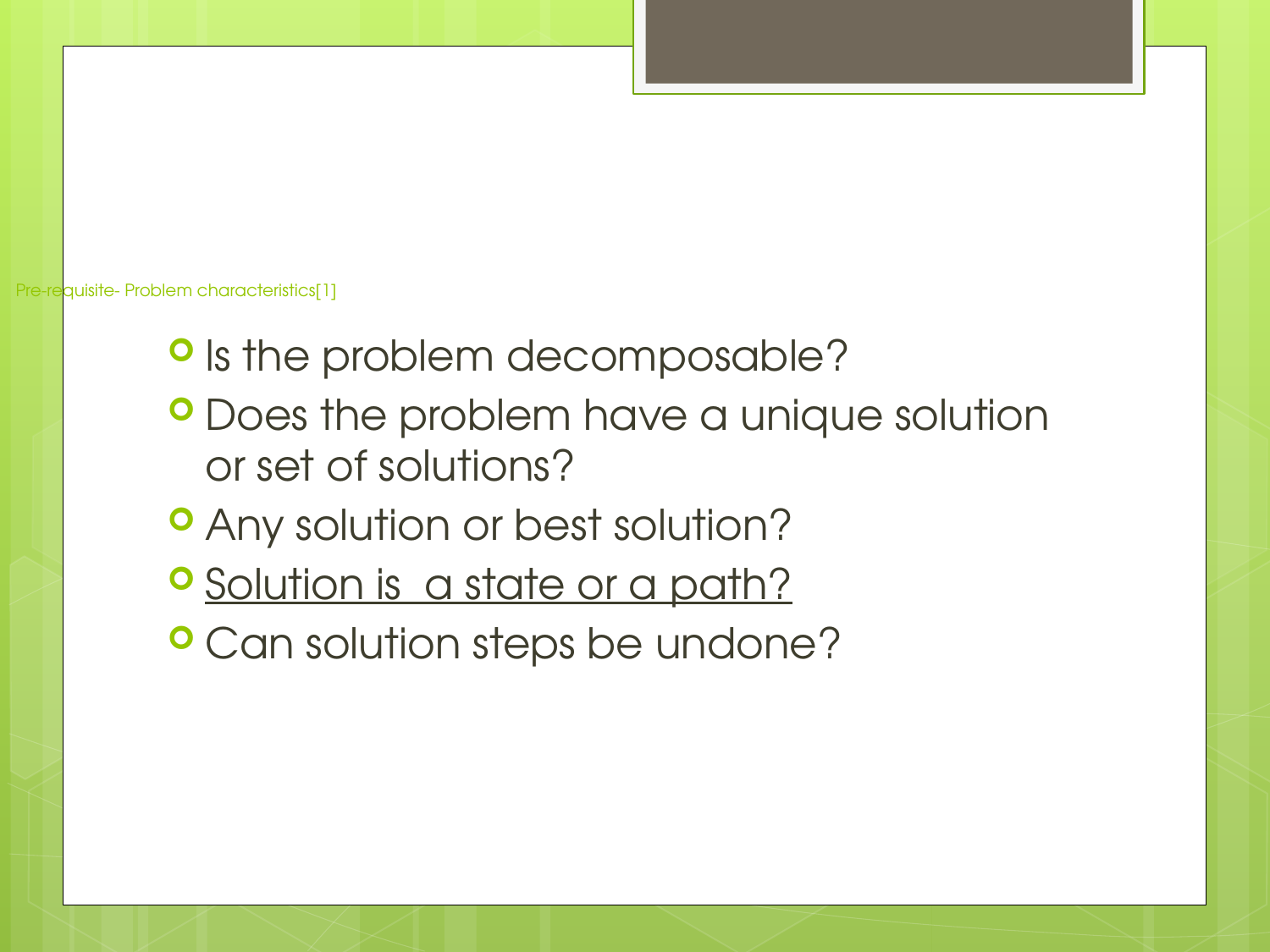

# Pre-requisite- Problem characteristics[1]
Is the problem decomposable?
Does the problem have a unique solution or set of solutions?
Any solution or best solution?
Solution is  a state or a path?
Can solution steps be undone?